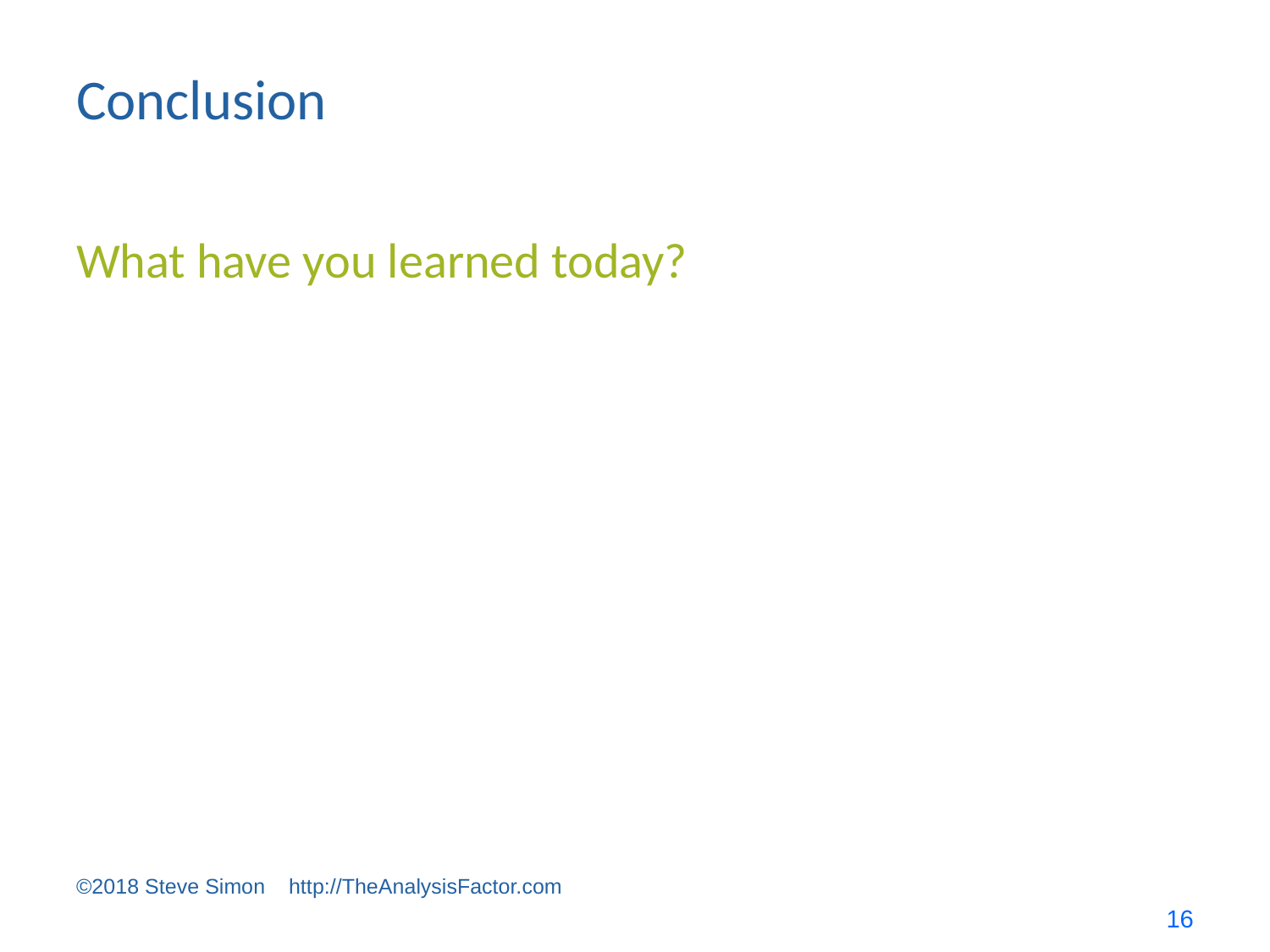

# Conclusion
What have you learned today?

©2018 Steve Simon    http://TheAnalysisFactor.com

16